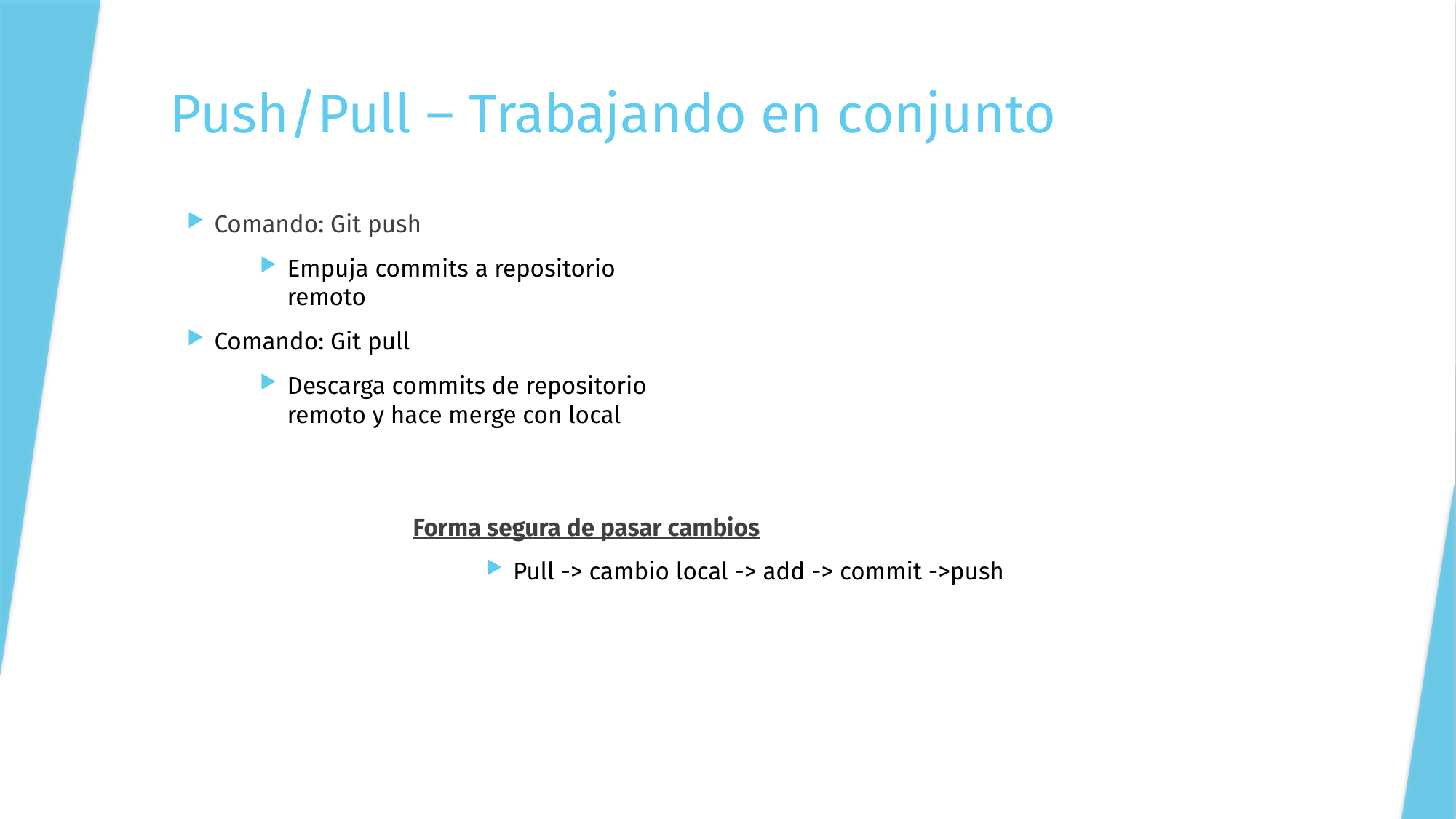

# Push/Pull – Trabajando en conjunto
Comando: Git push
Empuja commits a repositorio remoto
Comando: Git pull
Descarga commits de repositorio remoto y hace merge con local

Forma segura de pasar cambios
Pull -> cambio local -> add -> commit ->push